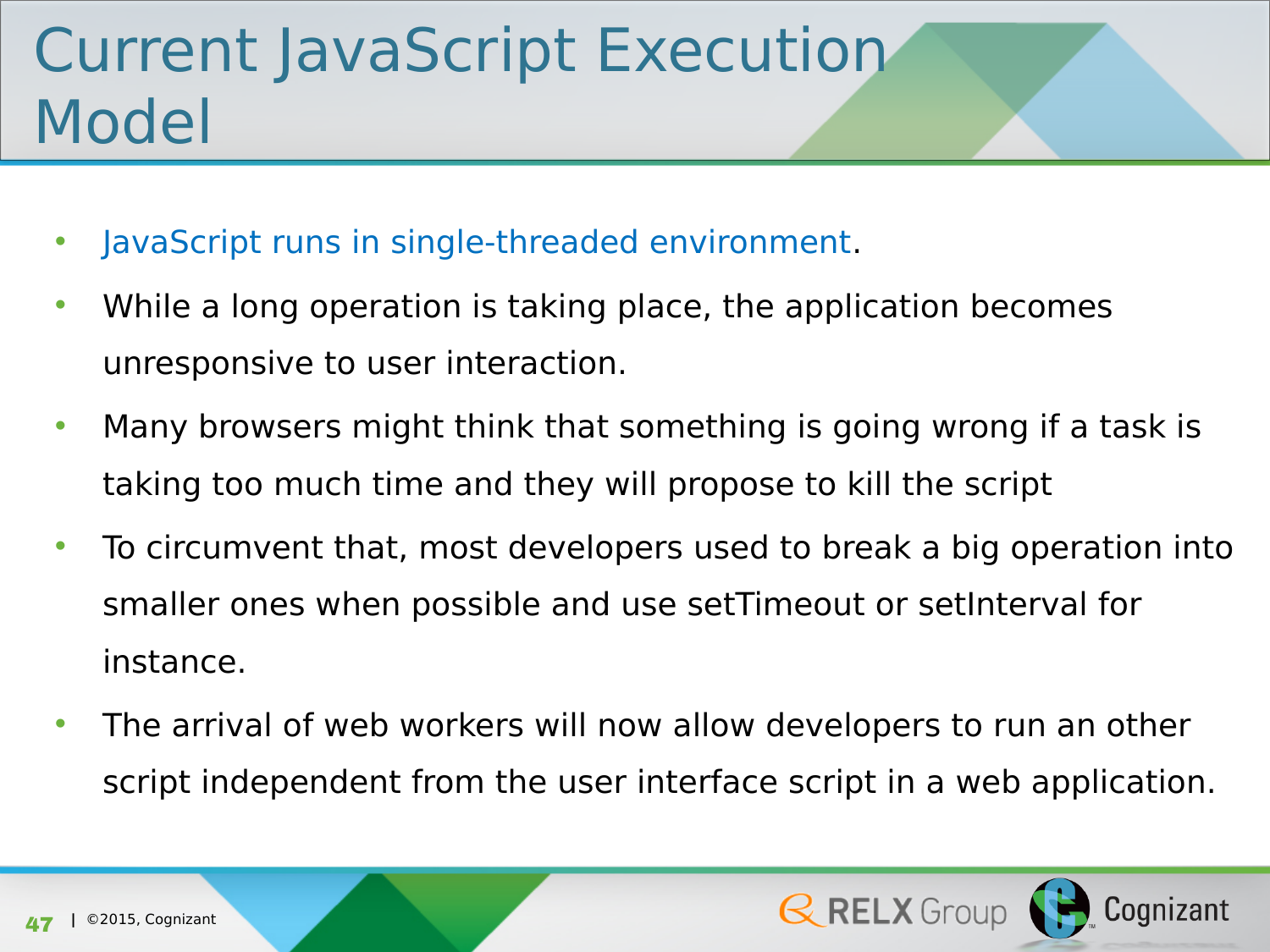

Current JavaScript Execution Model

JavaScript runs in single-threaded environment.
While a long operation is taking place, the application becomes unresponsive to user interaction.
Many browsers might think that something is going wrong if a task is taking too much time and they will propose to kill the script
To circumvent that, most developers used to break a big operation into smaller ones when possible and use setTimeout or setInterval for instance.
The arrival of web workers will now allow developers to run an other script independent from the user interface script in a web application.

47